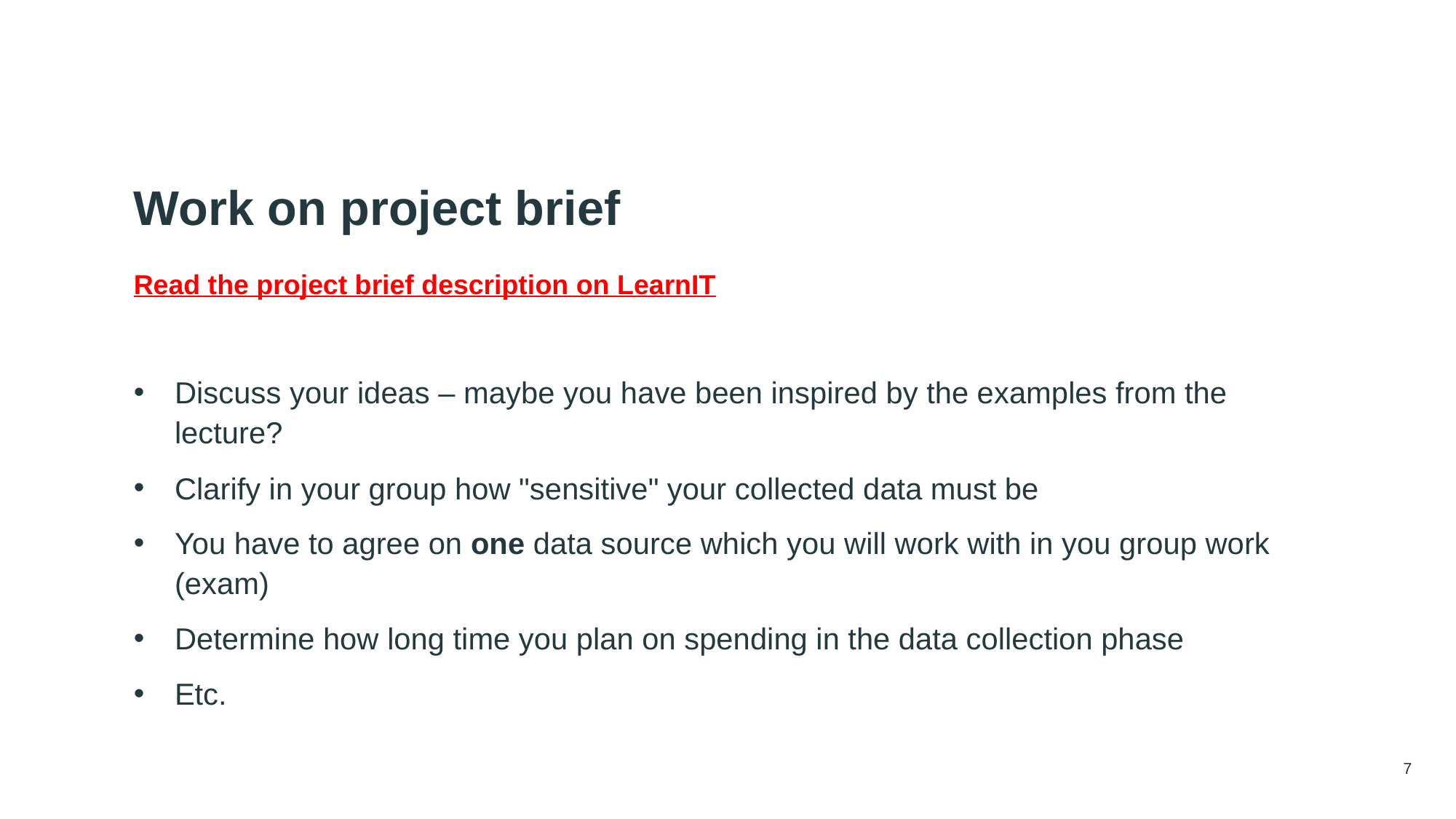

# Work on project brief
Read the project brief description on LearnIT

Discuss your ideas – maybe you have been inspired by the examples from the lecture?
Clarify in your group how "sensitive" your collected data must be
You have to agree on one data source which you will work with in you group work (exam)
Determine how long time you plan on spending in the data collection phase
Etc.

7